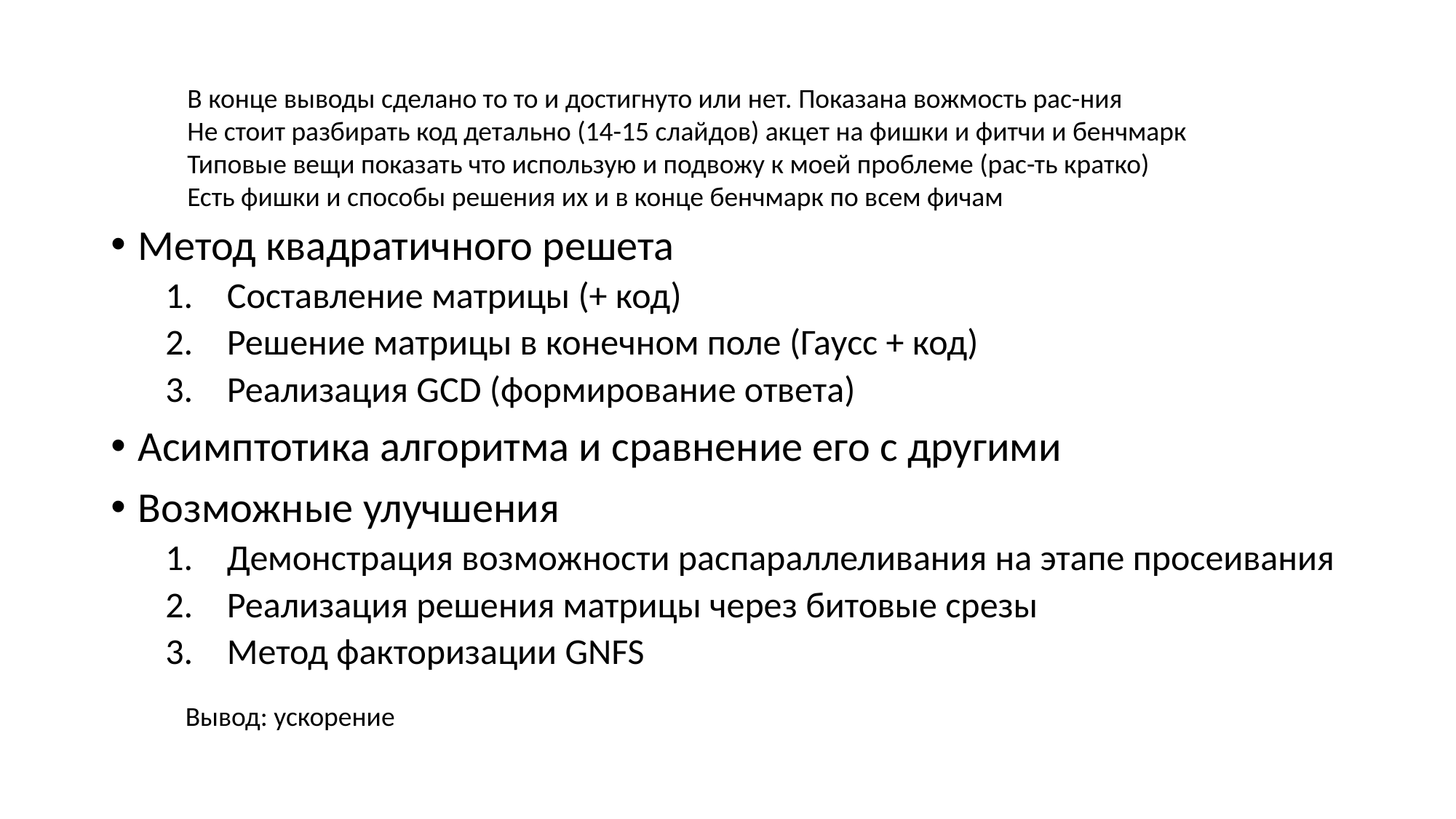

В конце выводы сделано то то и достигнуто или нет. Показана вожмость рас-ния
Не стоит разбирать код детально (14-15 слайдов) акцет на фишки и фитчи и бенчмарк
Типовые вещи показать что использую и подвожу к моей проблеме (рас-ть кратко)
Есть фишки и способы решения их и в конце бенчмарк по всем фичам
Метод квадратичного решета
Составление матрицы (+ код)
Решение матрицы в конечном поле (Гаусс + код)
Реализация GСD (формирование ответа)
Асимптотика алгоритма и сравнение его с другими
Возможные улучшения
Демонстрация возможности распараллеливания на этапе просеивания
Реализация решения матрицы через битовые срезы
Метод факторизации GNFS
Вывод: ускорение